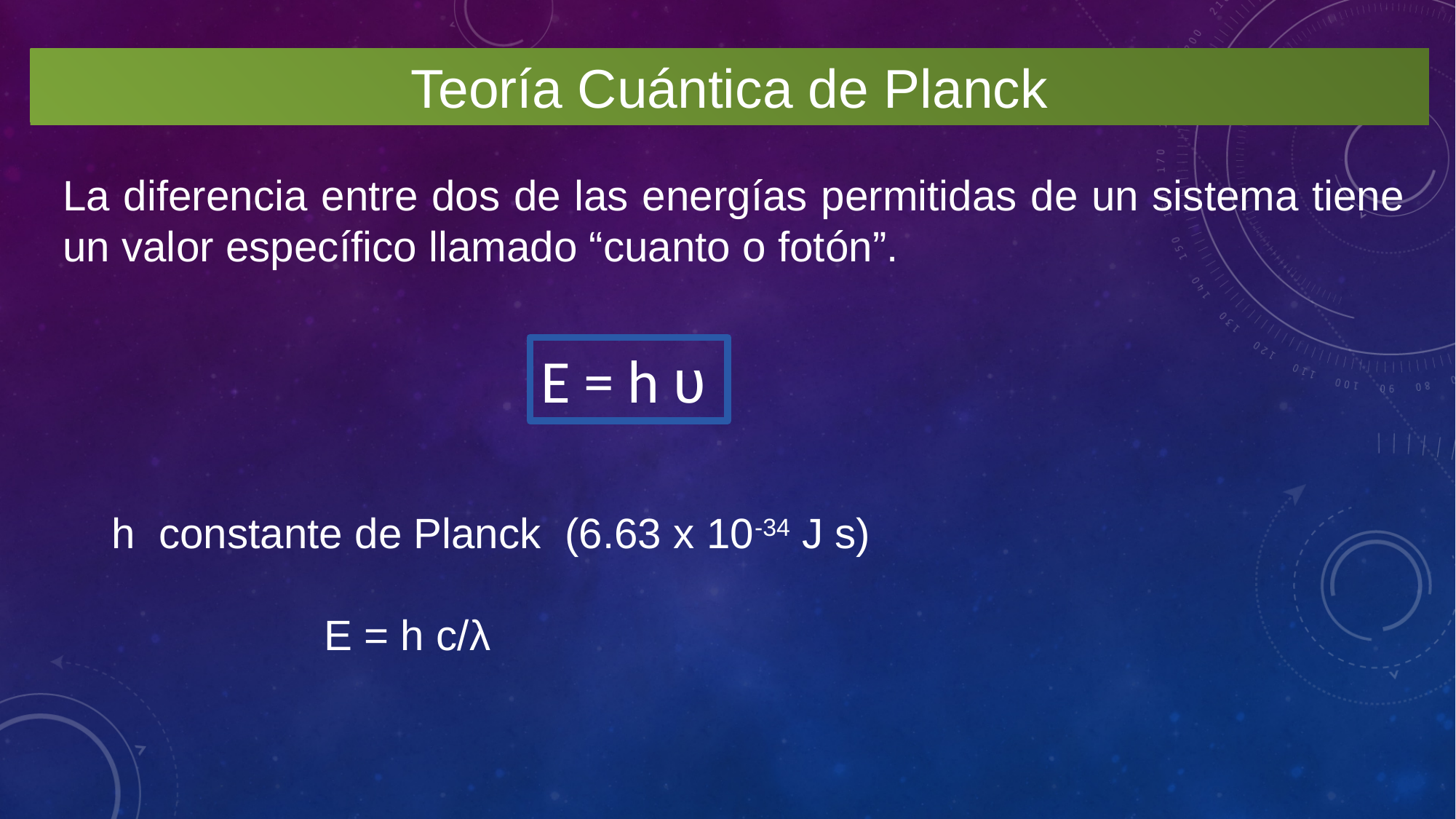

Teoría Cuántica de Planck
La diferencia entre dos de las energías permitidas de un sistema tiene un valor específico llamado “cuanto o fotón”.
E = h ʋ
h  constante de Planck  (6.63 x 10-34 J s)

                  E = h c/λ